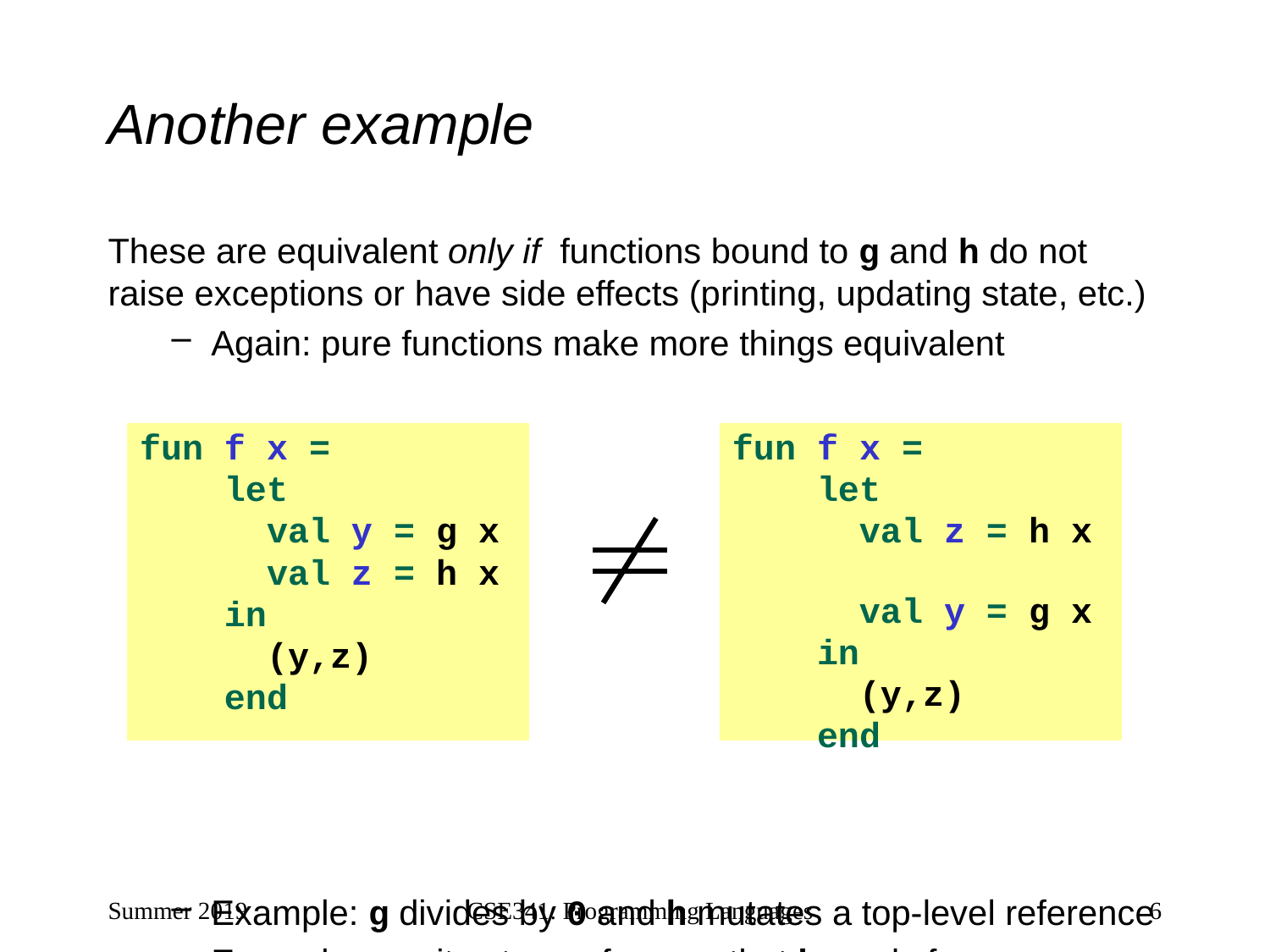

# Another example
These are equivalent only if  functions bound to g and h do not raise exceptions or have side effects (printing, updating state, etc.)
Again: pure functions make more things equivalent

Example: g divides by 0 and h mutates a top-level reference
Example: g writes to a reference that h reads from
fun f x =
    let
      val y = g x
      val z = h x
    in
      (y,z)
    end

fun f x =
    let
      val z = h x
      val y = g x
    in
      (y,z)
    end

Summer 2019
CSE341: Programming Languages
6